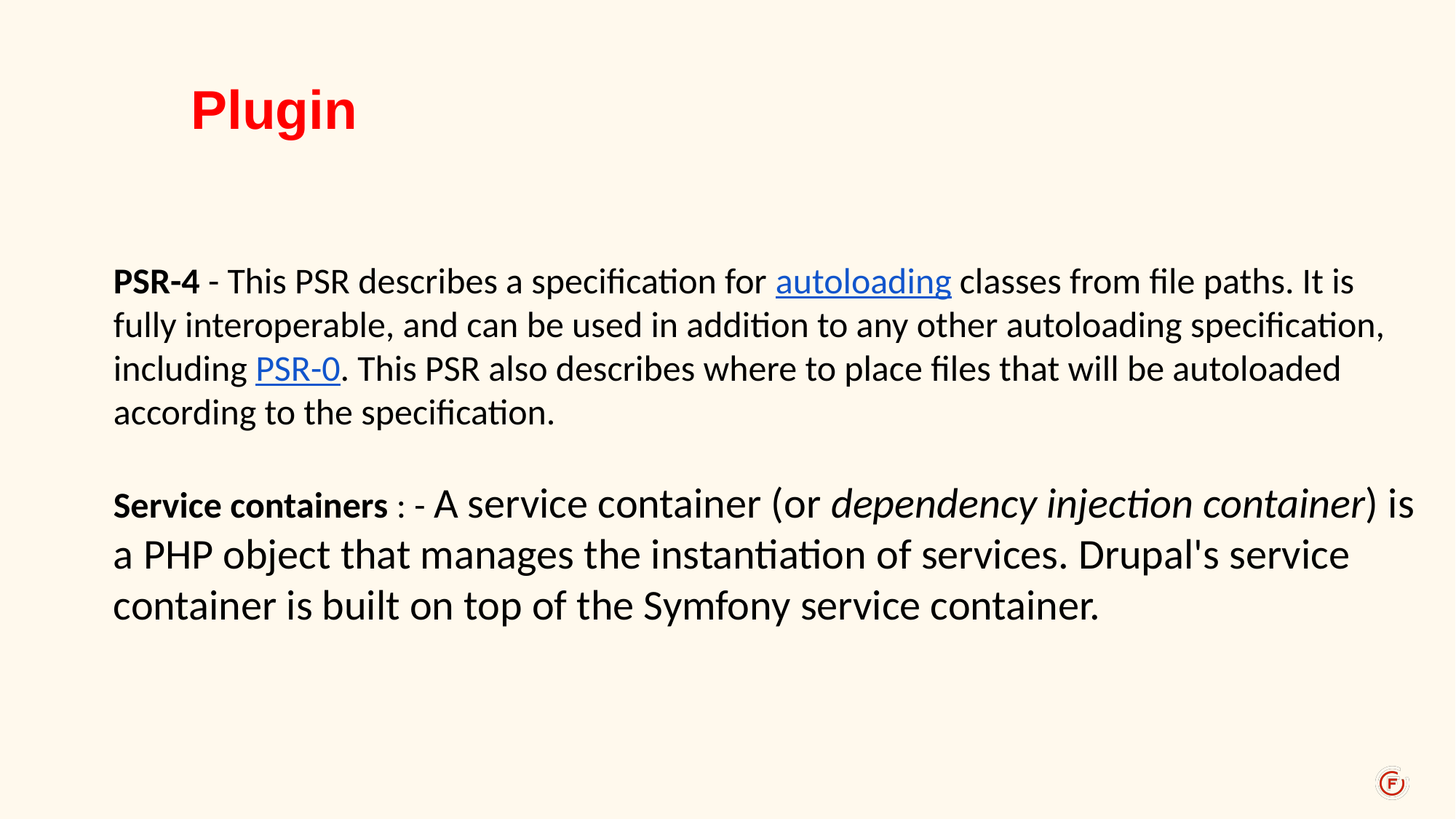

Plugin
PSR-4 - This PSR describes a specification for autoloading classes from file paths. It is fully interoperable, and can be used in addition to any other autoloading specification, including PSR-0. This PSR also describes where to place files that will be autoloaded according to the specification.

Service containers : - A service container (or dependency injection container) is a PHP object that manages the instantiation of services. Drupal's service container is built on top of the Symfony service container.